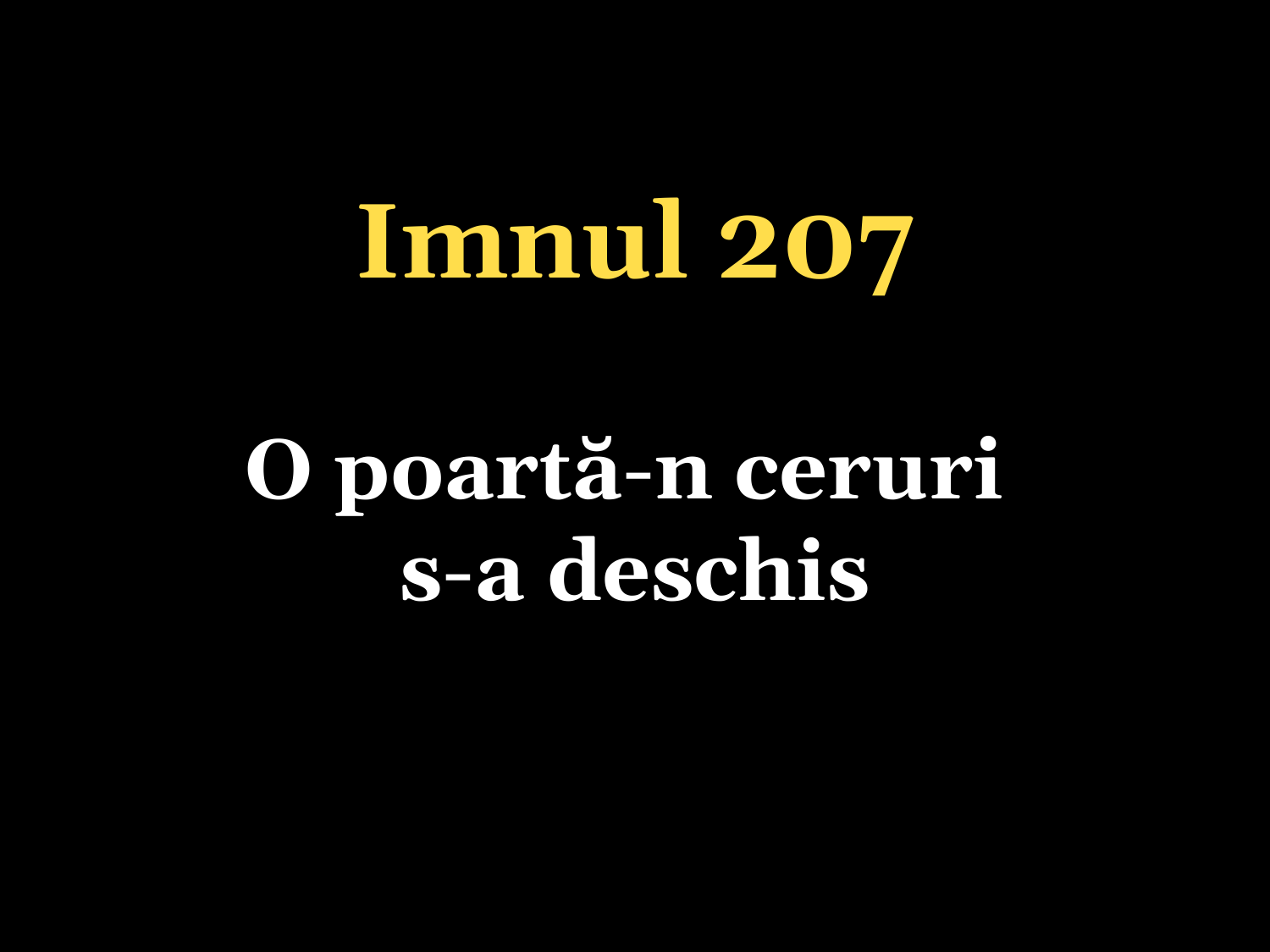

Imnul 207

O poartă-n ceruri
s-a deschis
131/920